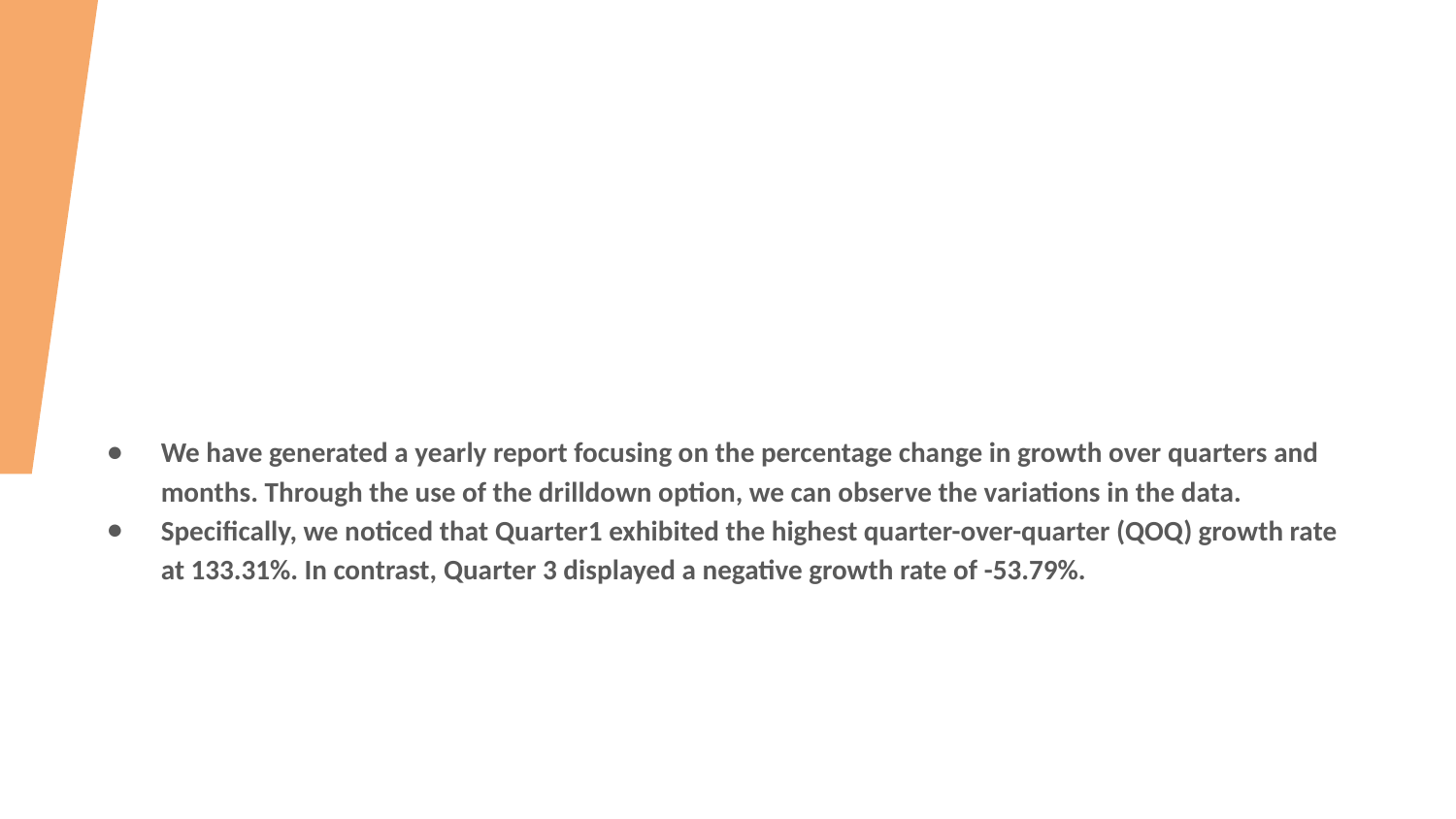

We have generated a yearly report focusing on the percentage change in growth over quarters and months. Through the use of the drilldown option, we can observe the variations in the data.
Specifically, we noticed that Quarter1 exhibited the highest quarter-over-quarter (QOQ) growth rate at 133.31%. In contrast, Quarter 3 displayed a negative growth rate of -53.79%.